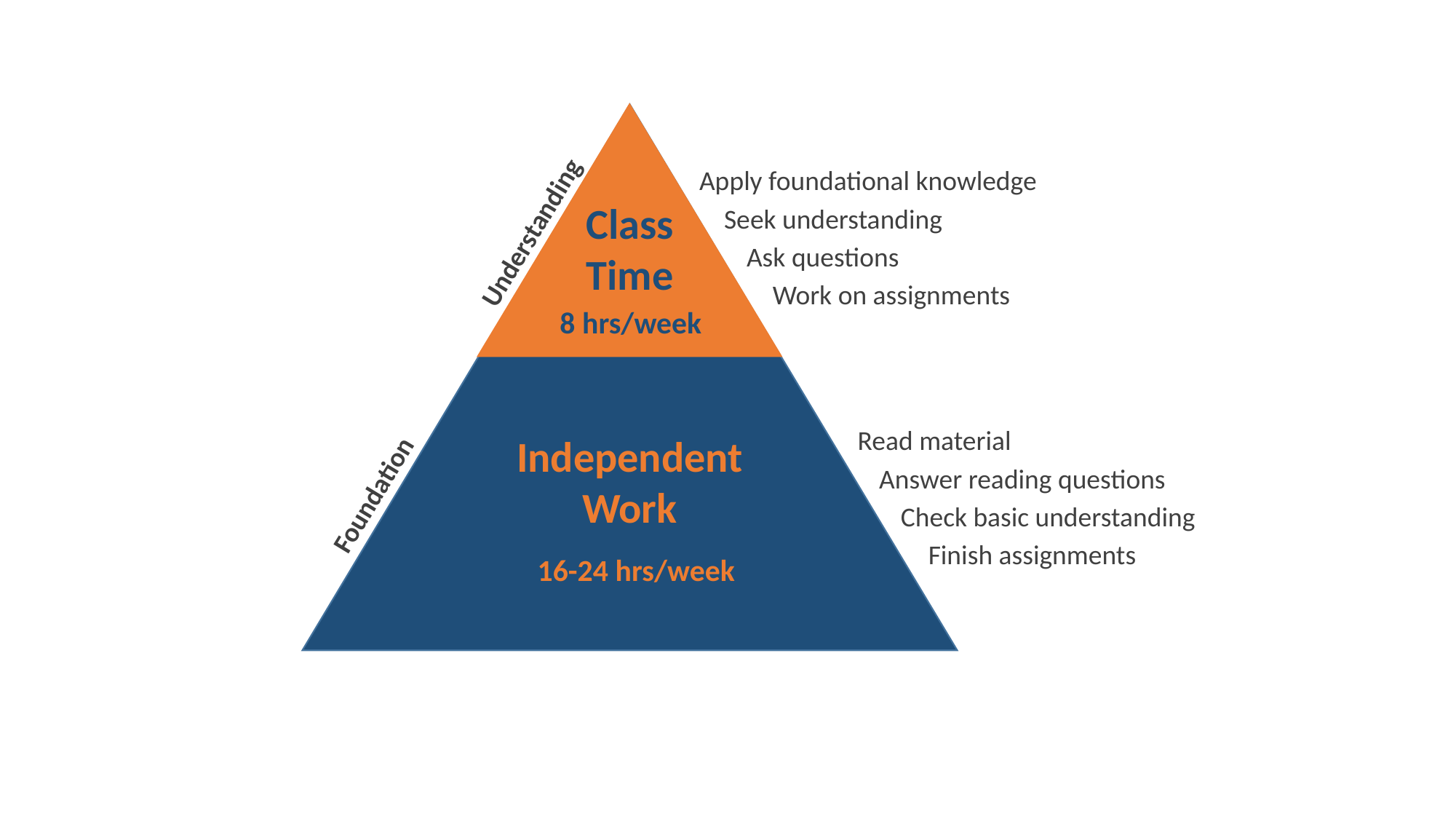

Apply foundational knowledge
Class
Time
Seek understanding
Understanding
Ask questions
Work on assignments
8 hrs/week
Read material
Independent
Work
Answer reading questions
Foundation
Check basic understanding
Finish assignments
16-24 hrs/week